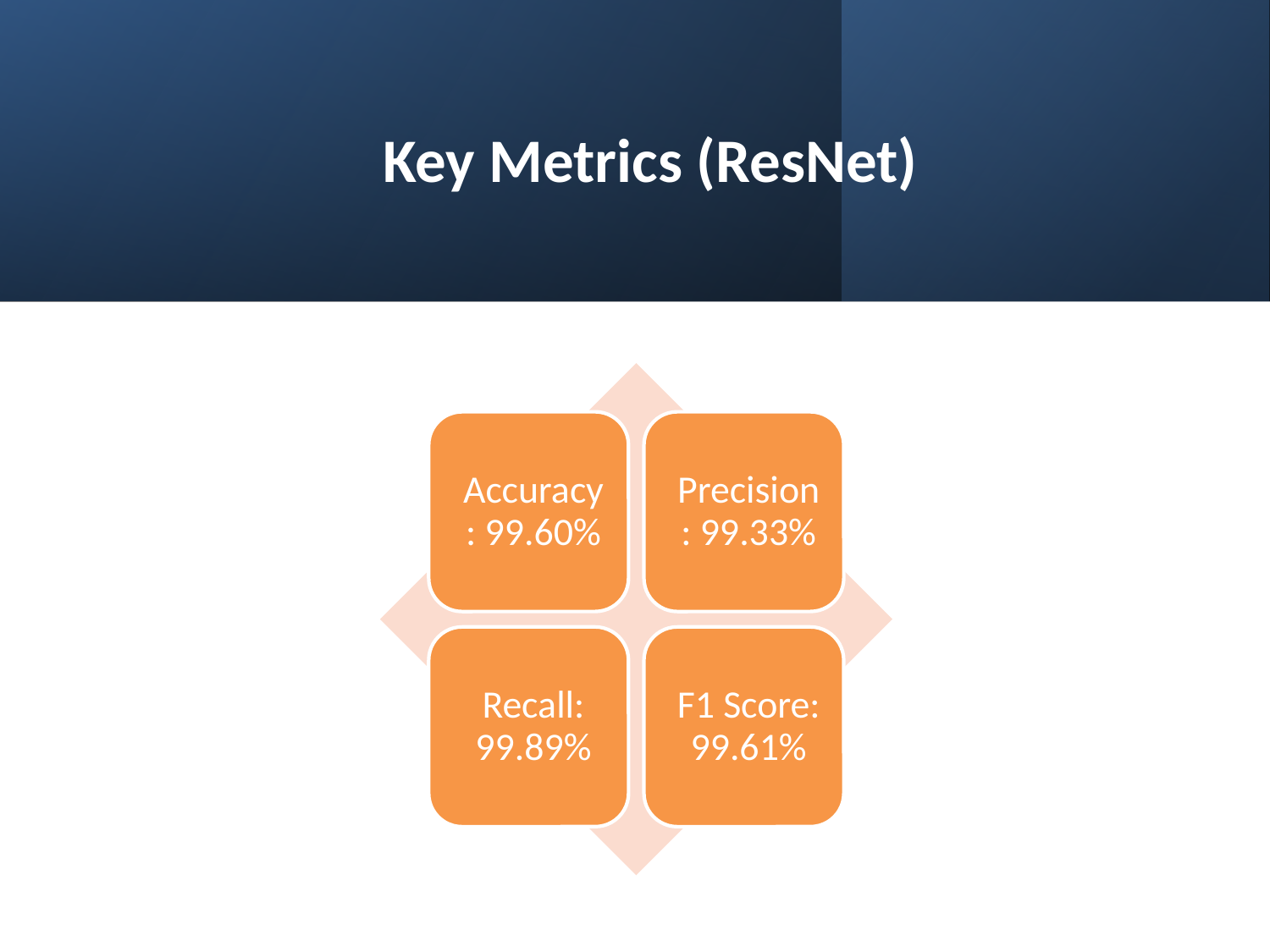

# Key Metrics (ResNet)
Accuracy: 99.60%
Precision: 99.33%
Recall: 99.89%
F1 Score: 99.61%